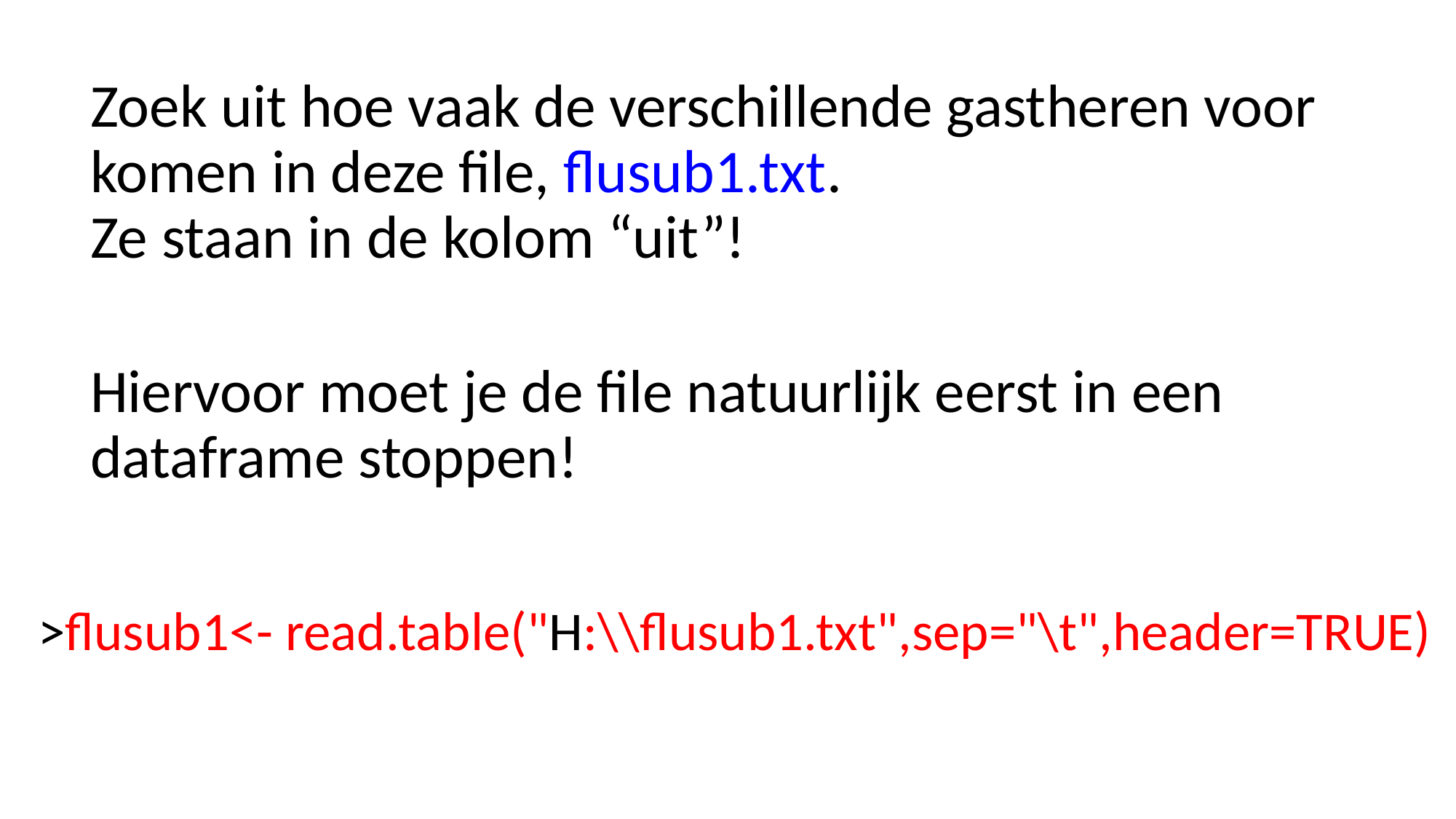

# Zoek uit hoe vaak de verschillende gastheren voor komen in deze file, flusub1.txt. Ze staan in de kolom “uit”!
Hiervoor moet je de file natuurlijk eerst in een dataframe stoppen!
>flusub1<- read.table("H:\\flusub1.txt",sep="\t",header=TRUE)